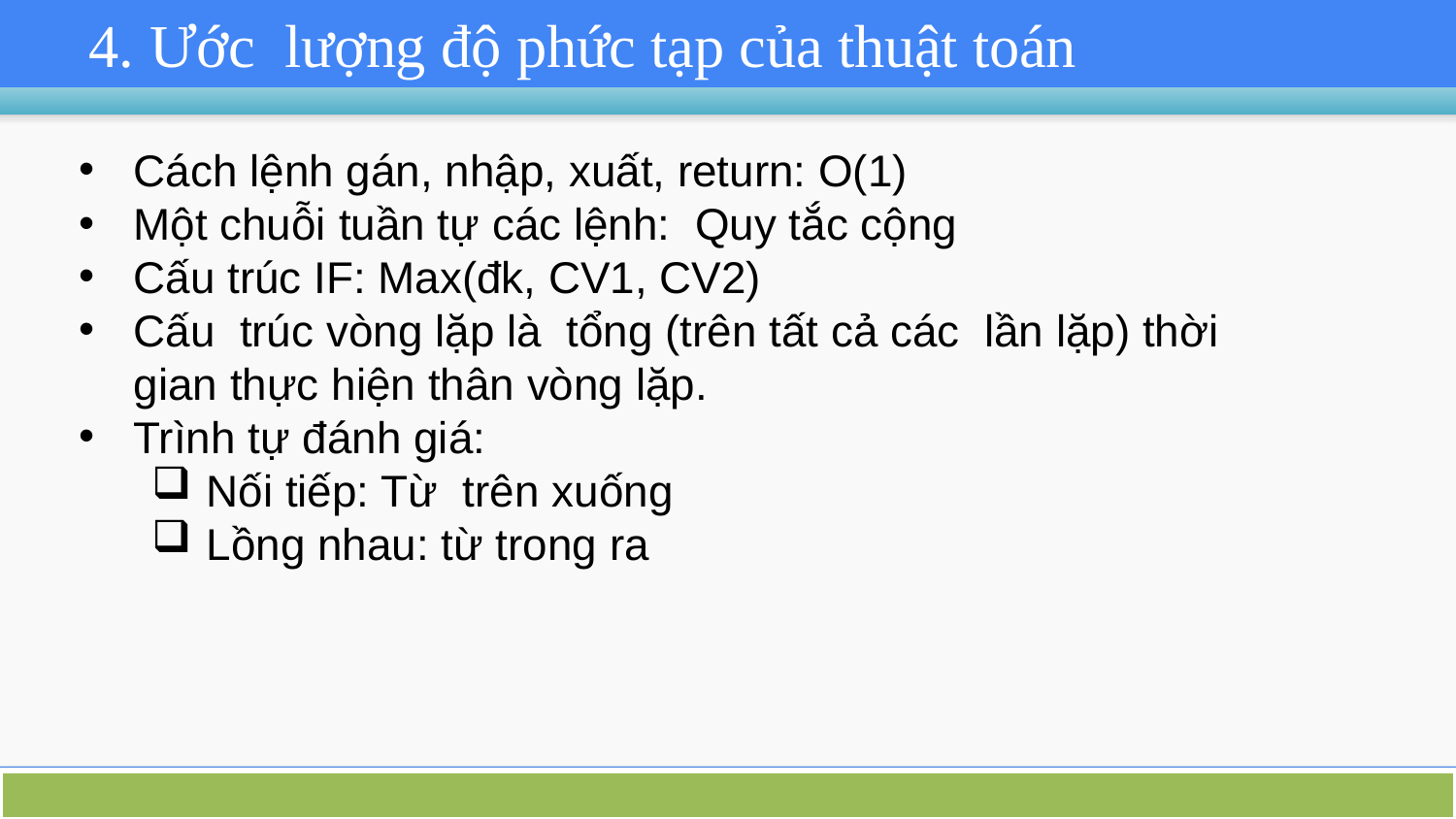

4. Ước  lượng độ phức tạp của thuật toán
#

Cách lệnh gán, nhập, xuất, return: O(1)
Một chuỗi tuần tự các lệnh:  Quy tắc cộng
Cấu trúc IF: Max(đk, CV1, CV2)
Cấu  trúc vòng lặp là  tổng (trên tất cả các  lần lặp) thời  gian thực hiện thân vòng lặp.
Trình tự đánh giá:
Nối tiếp: Từ  trên xuống
Lồng nhau: từ trong ra

CS112.N22.KHCL - Nhóm 14